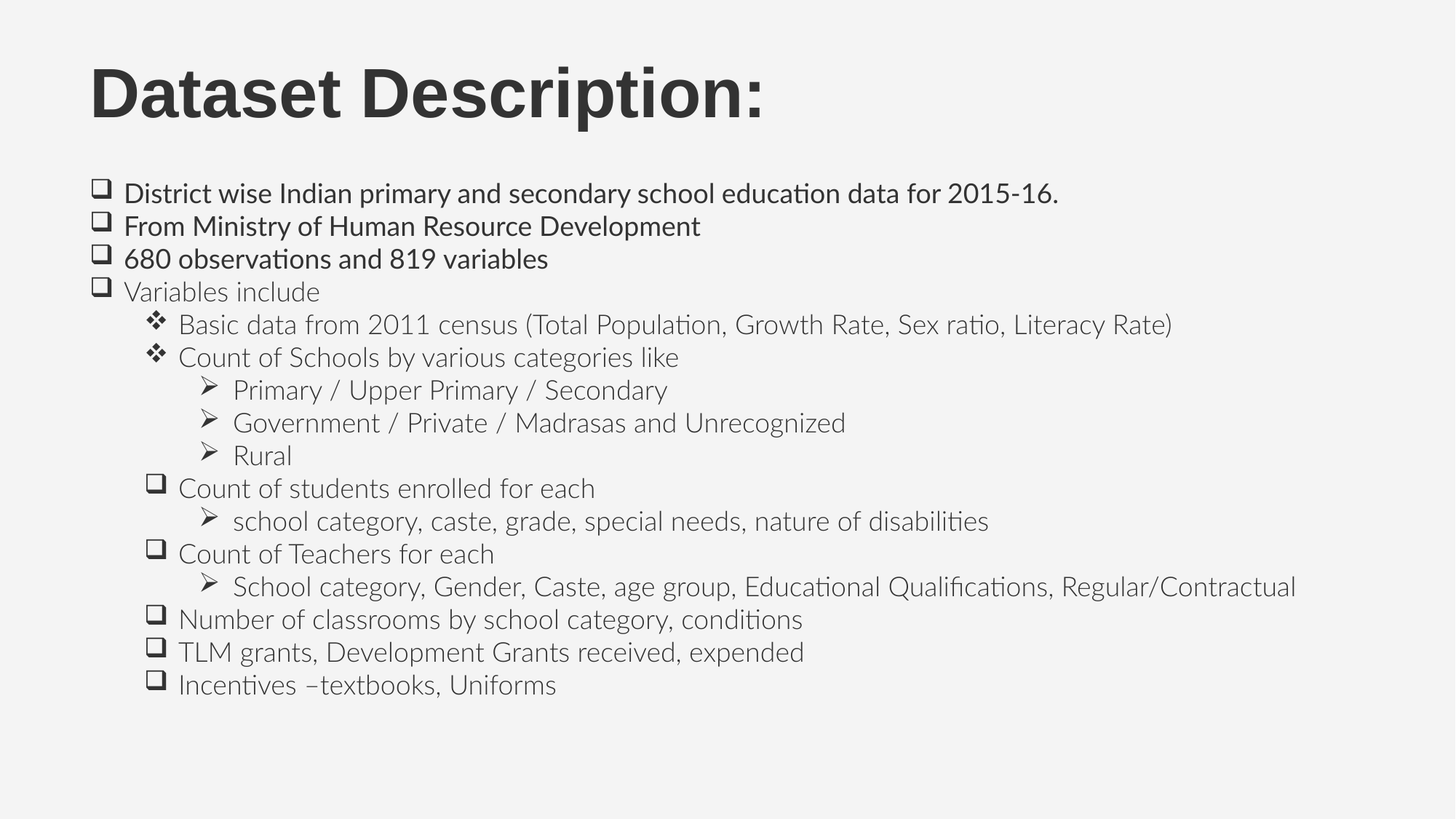

# Dataset Description:
District wise Indian primary and secondary school education data for 2015-16.
From Ministry of Human Resource Development
680 observations and 819 variables
Variables include
Basic data from 2011 census (Total Population, Growth Rate, Sex ratio, Literacy Rate)
Count of Schools by various categories like
Primary / Upper Primary / Secondary
Government / Private / Madrasas and Unrecognized
Rural
Count of students enrolled for each
school category, caste, grade, special needs, nature of disabilities
Count of Teachers for each
School category, Gender, Caste, age group, Educational Qualifications, Regular/Contractual
Number of classrooms by school category, conditions
TLM grants, Development Grants received, expended
Incentives –textbooks, Uniforms